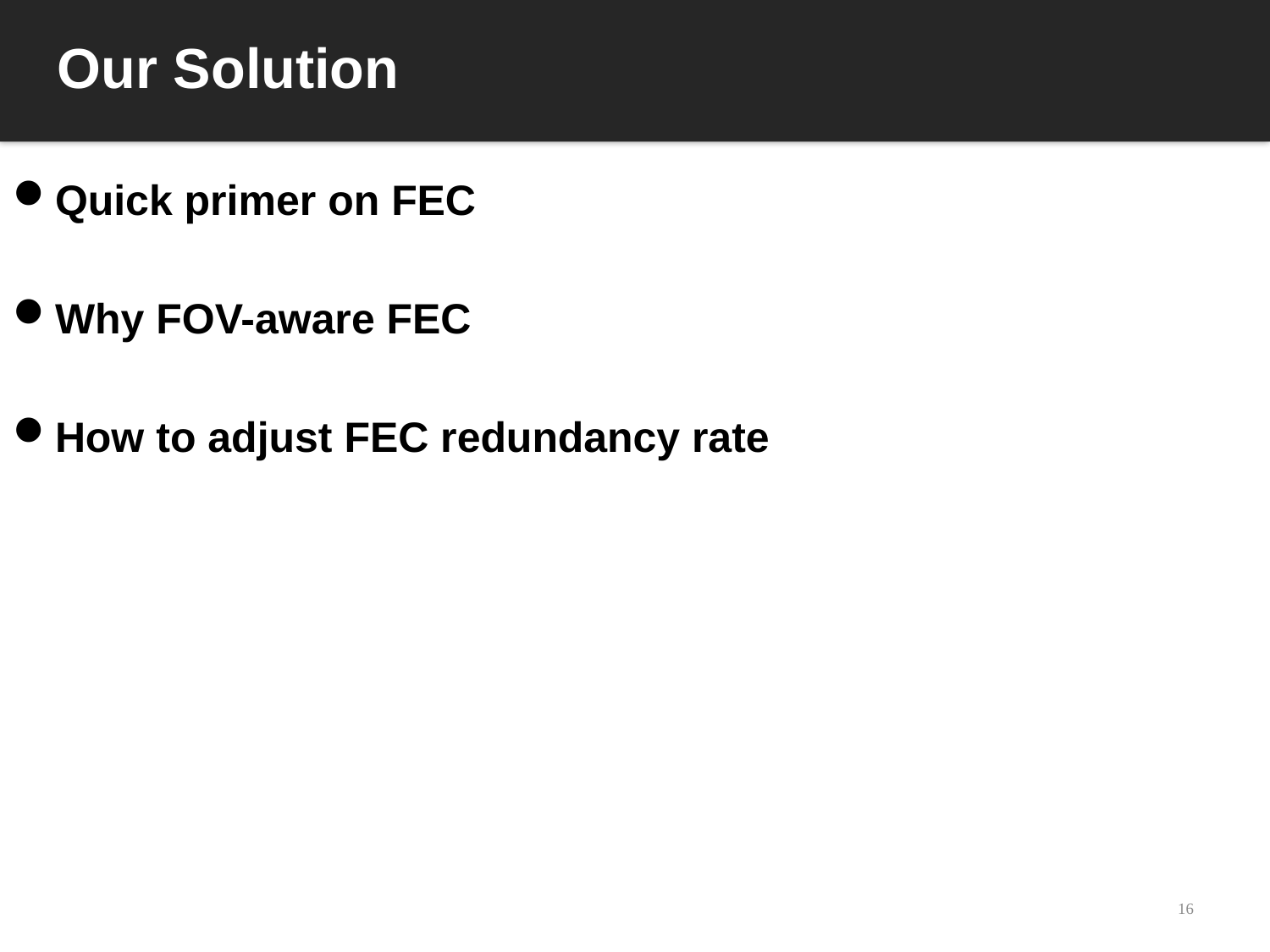

Our Solution
Quick primer on FEC

Why FOV-aware FEC

How to adjust FEC redundancy rate

16